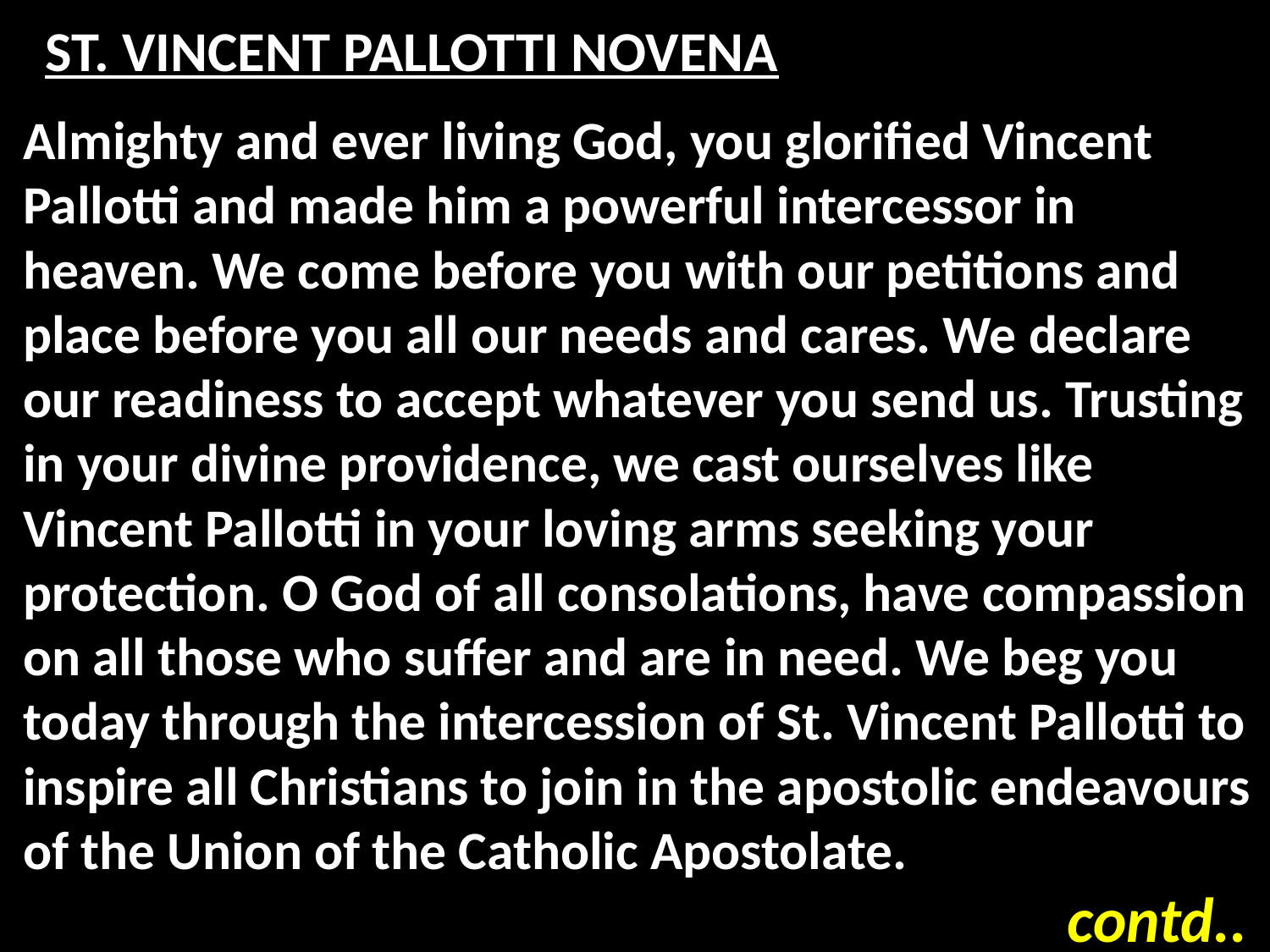

# ST. VINCENT PALLOTTI NOVENA
Almighty and ever living God, you glorified Vincent Pallotti and made him a powerful intercessor in heaven. We come before you with our petitions and place before you all our needs and cares. We declare our readiness to accept whatever you send us. Trusting in your divine providence, we cast ourselves like Vincent Pallotti in your loving arms seeking your protection. O God of all consolations, have compassion on all those who suffer and are in need. We beg you today through the intercession of St. Vincent Pallotti to inspire all Christians to join in the apostolic endeavours of the Union of the Catholic Apostolate.
contd..